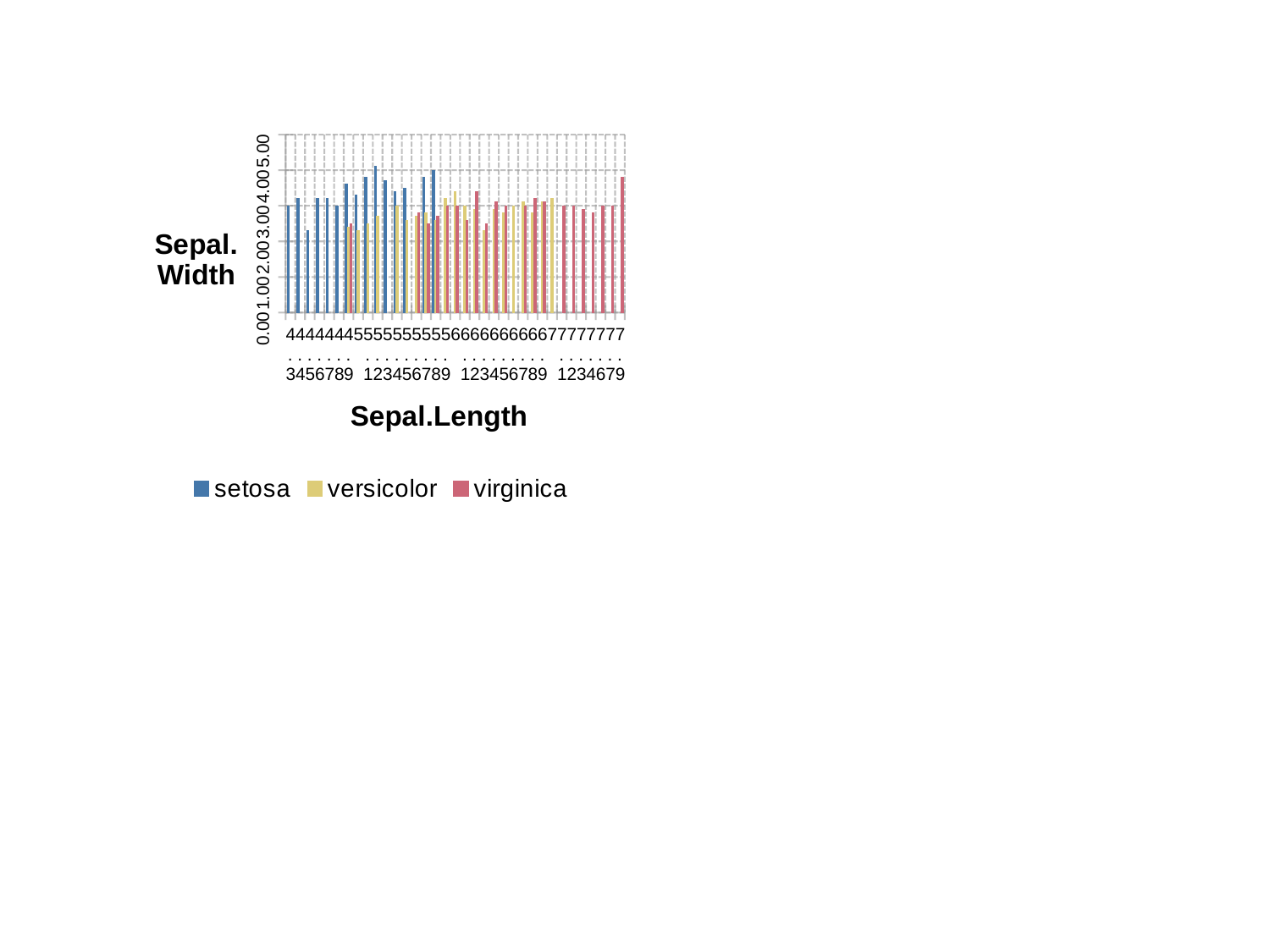

### Chart

| Category | setosa | versicolor | virginica |
|---|---|---|---|
| 4.3 | 3.0 | None | None |
| 4.4 | 3.2 | None | None |
| 4.5 | 2.3 | None | None |
| 4.6 | 3.2 | None | None |
| 4.7 | 3.2 | None | None |
| 4.8 | 3.0 | None | None |
| 4.9 | 3.6 | 2.4 | 2.5 |
| 5 | 3.3 | 2.3 | None |
| 5.1 | 3.8 | 2.5 | None |
| 5.2 | 4.1 | 2.7 | None |
| 5.3 | 3.7 | None | None |
| 5.4 | 3.4 | 3.0 | None |
| 5.5 | 3.5 | 2.6 | None |
| 5.6 | None | 2.7 | 2.8 |
| 5.7 | 3.8 | 2.8 | 2.5 |
| 5.8 | 4.0 | 2.6 | 2.7 |
| 5.9 | None | 3.2 | 3.0 |
| 6 | None | 3.4 | 3.0 |
| 6.1 | None | 3.0 | 2.6 |
| 6.2 | None | 2.9 | 3.4 |
| 6.3 | None | 2.3 | 2.5 |
| 6.4 | None | 2.9 | 3.1 |
| 6.5 | None | 2.8 | 3.0 |
| 6.6 | None | 3.0 | None |
| 6.7 | None | 3.1 | 3.0 |
| 6.8 | None | 2.8 | 3.2 |
| 6.9 | None | 3.1 | 3.1 |
| 7 | None | 3.2 | None |
| 7.1 | None | None | 3.0 |
| 7.2 | None | None | 3.0 |
| 7.3 | None | None | 2.9 |
| 7.4 | None | None | 2.8 |
| 7.6 | None | None | 3.0 |
| 7.7 | None | None | 3.0 |
| 7.9 | None | None | 3.8 |